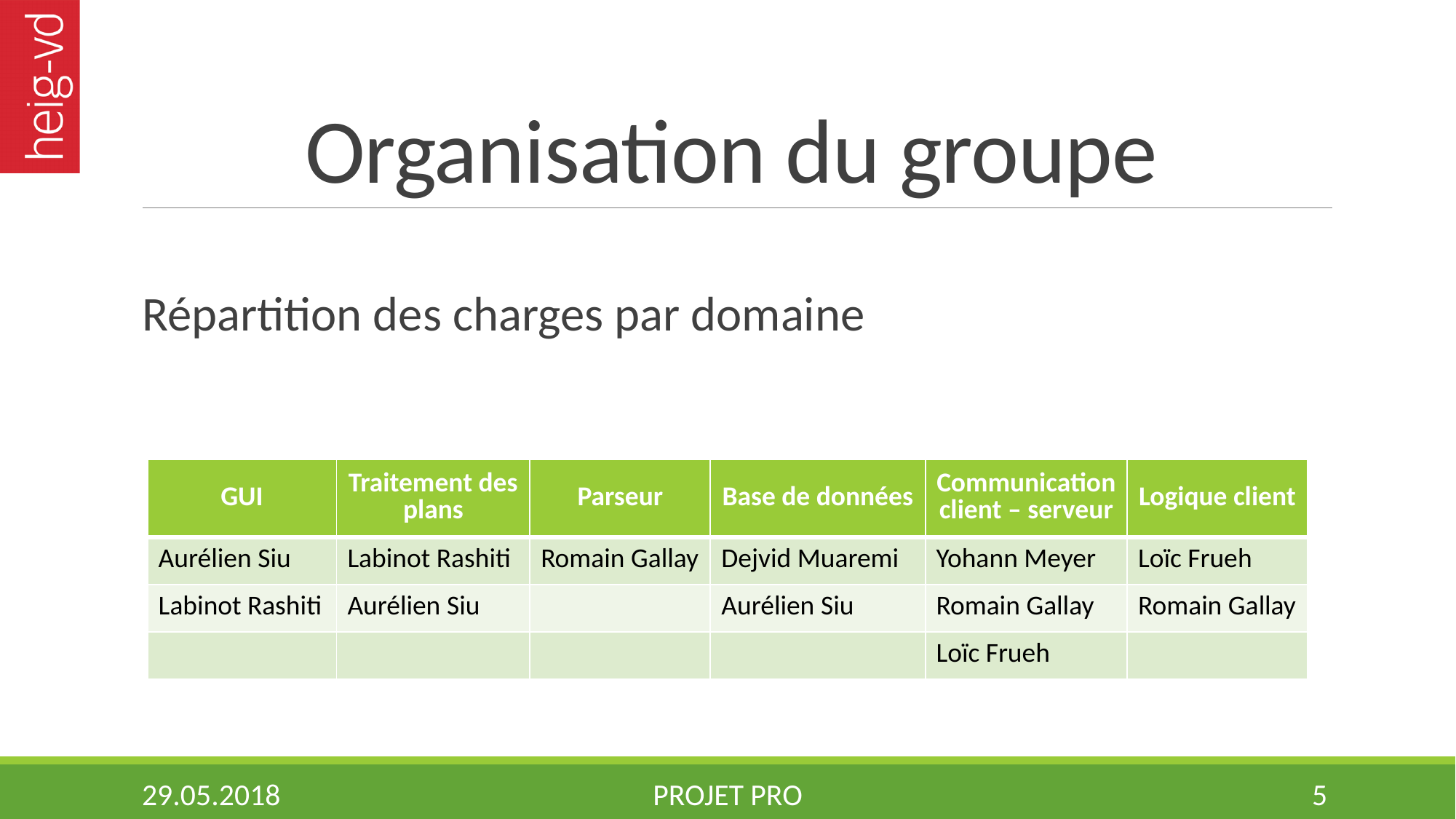

# Organisation du groupe
Répartition des charges par domaine
| GUI | Traitement des plans | Parseur | Base de données | Communication client – serveur | Logique client |
| --- | --- | --- | --- | --- | --- |
| Aurélien Siu | Labinot Rashiti | Romain Gallay | Dejvid Muaremi | Yohann Meyer | Loïc Frueh |
| Labinot Rashiti | Aurélien Siu |  | Aurélien Siu | Romain Gallay | Romain Gallay |
|  |  |  |  | Loïc Frueh |  |
29.05.2018
Projet PRO
5